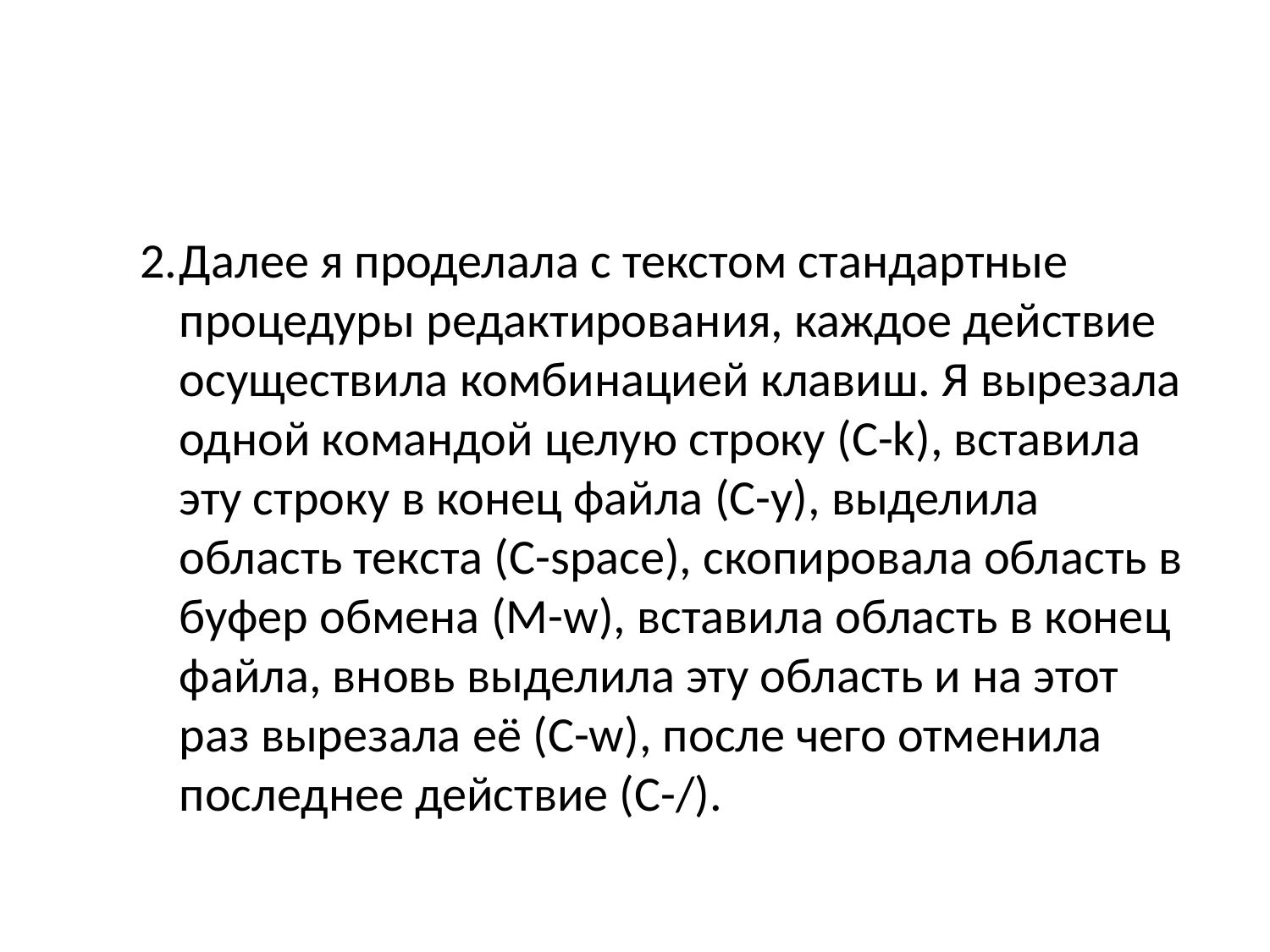

Далее я проделала с текстом стандартные процедуры редактирования, каждое действие осуществила комбинацией клавиш. Я вырезала одной командой целую строку (С-k), вставила эту строку в конец файла (С-у), выделила область текста (C-space), скопировала область в буфер обмена (M-w), вставила область в конец файла, вновь выделила эту область и на этот раз вырезала её (C-w), после чего отменила последнее действие (C-/).